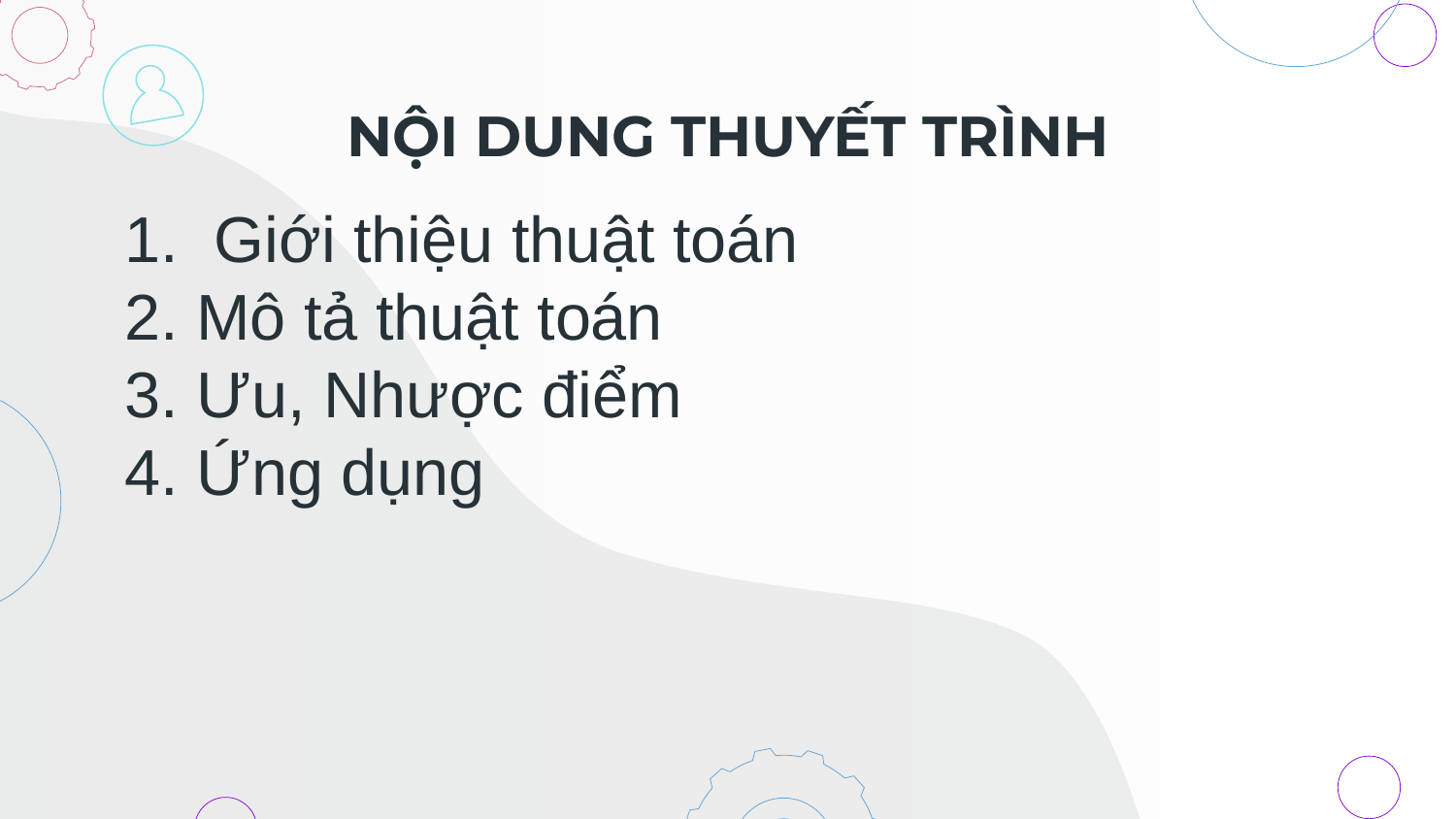

# NỘI DUNG THUYẾT TRÌNH
1.  Giới thiệu thuật toán
2. Mô tả thuật toán
3. Ưu, Nhược điểm
4. Ứng dụng